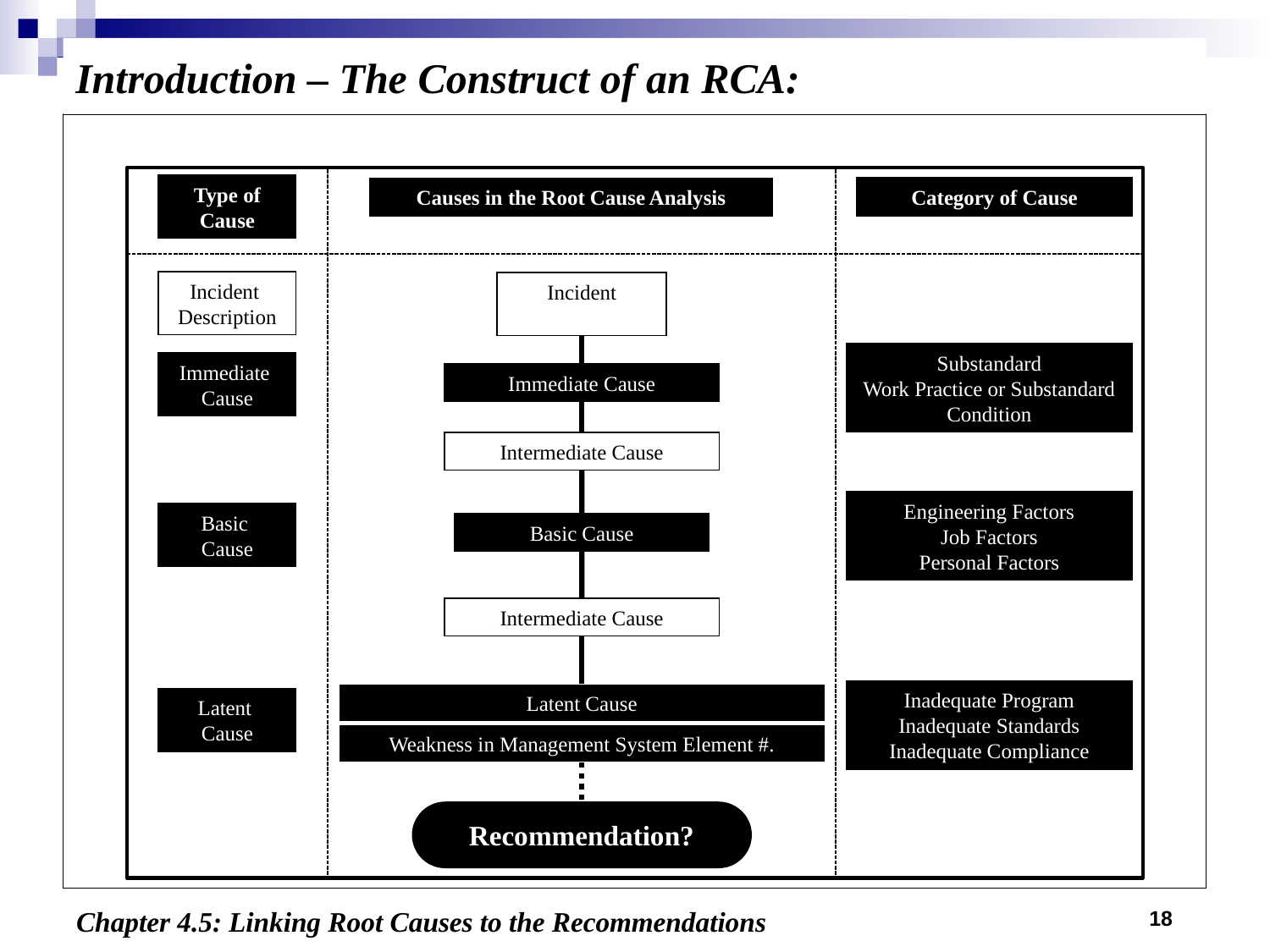

Introduction – The Construct of an RCA:

Type of Cause
Category of Cause
Causes in the Root Cause Analysis
Incident
Description
Incident
Substandard
Work Practice or Substandard Condition
Immediate
Cause
Immediate Cause
Intermediate Cause
Engineering Factors
Job Factors
Personal Factors
Basic
Cause
Basic Cause
Intermediate Cause
Inadequate Program
Inadequate Standards
Inadequate Compliance
Latent Cause
Latent
Cause
Weakness in Management System Element #.
Recommendation?
18
Chapter 4.5: Linking Root Causes to the Recommendations